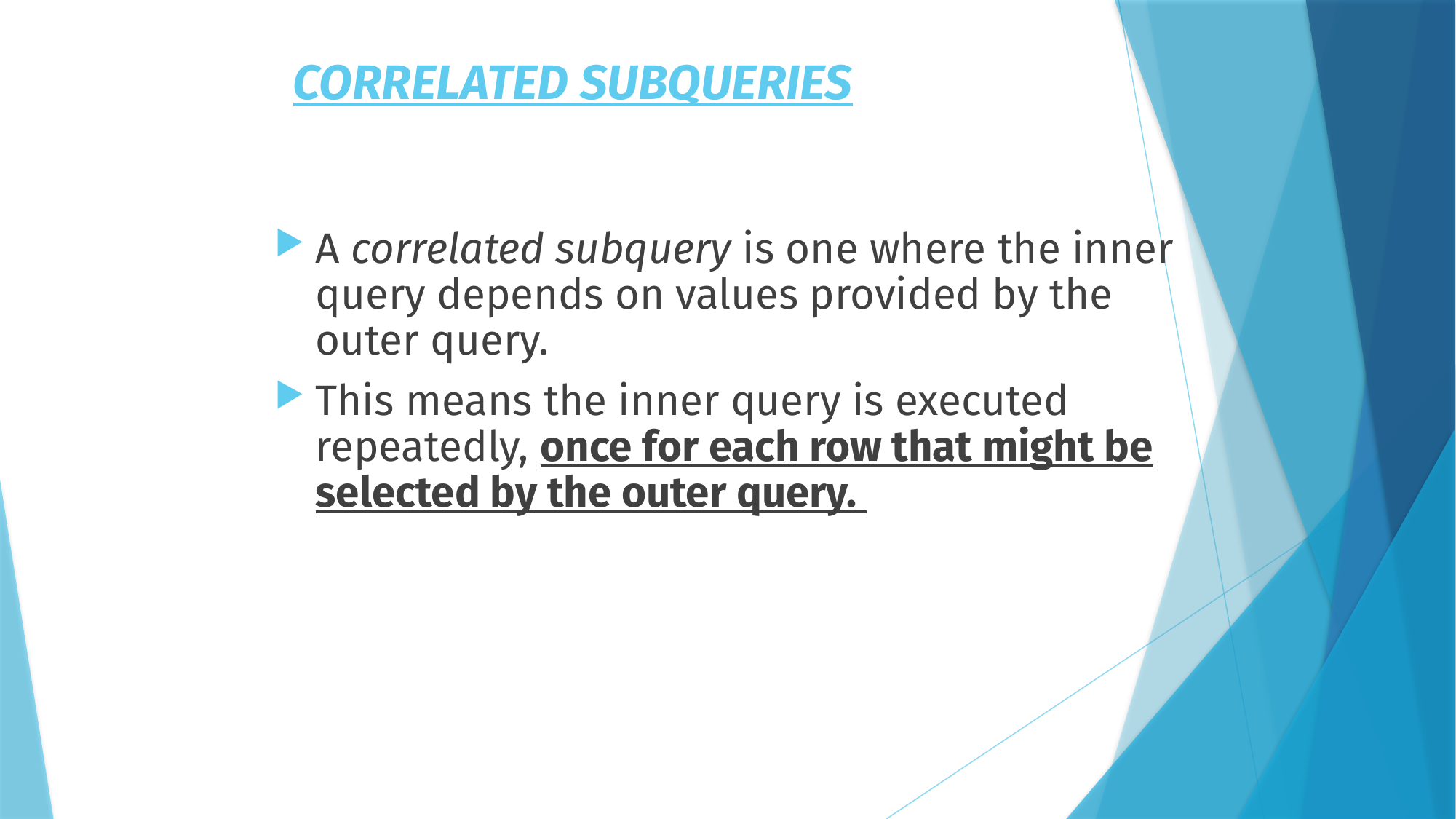

# CORRELATED SUBQUERIES

A correlated subquery is one where the inner query depends on values provided by the outer query.
This means the inner query is executed repeatedly, once for each row that might be selected by the outer query.